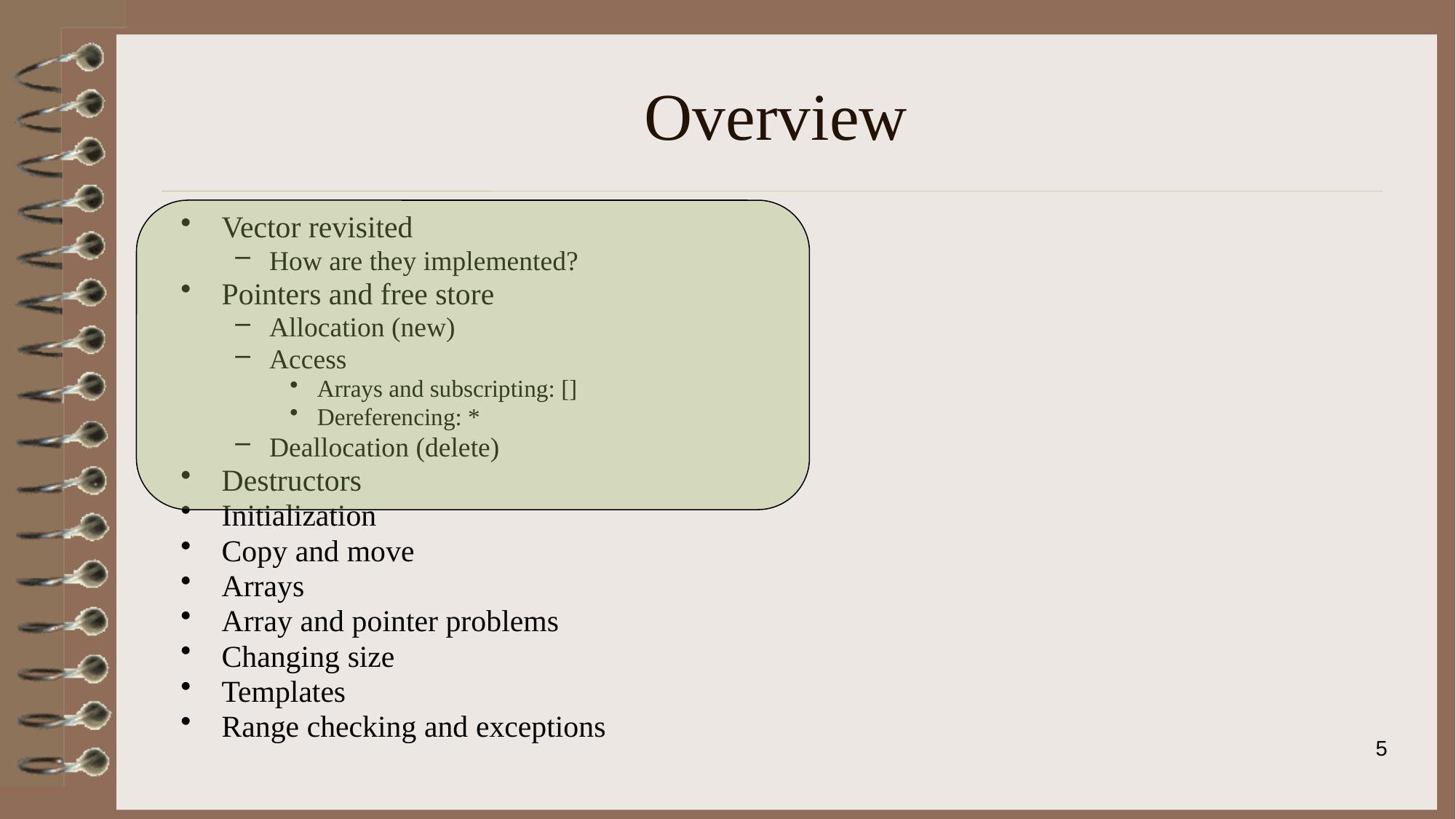

# Overview

Vector revisited
How are they implemented?
Pointers and free store
Allocation (new)
Access
Arrays and subscripting: []
Dereferencing: *
Deallocation (delete)
Destructors
Initialization
Copy and move
Arrays
Array and pointer problems
Changing size
Templates
Range checking and exceptions

5